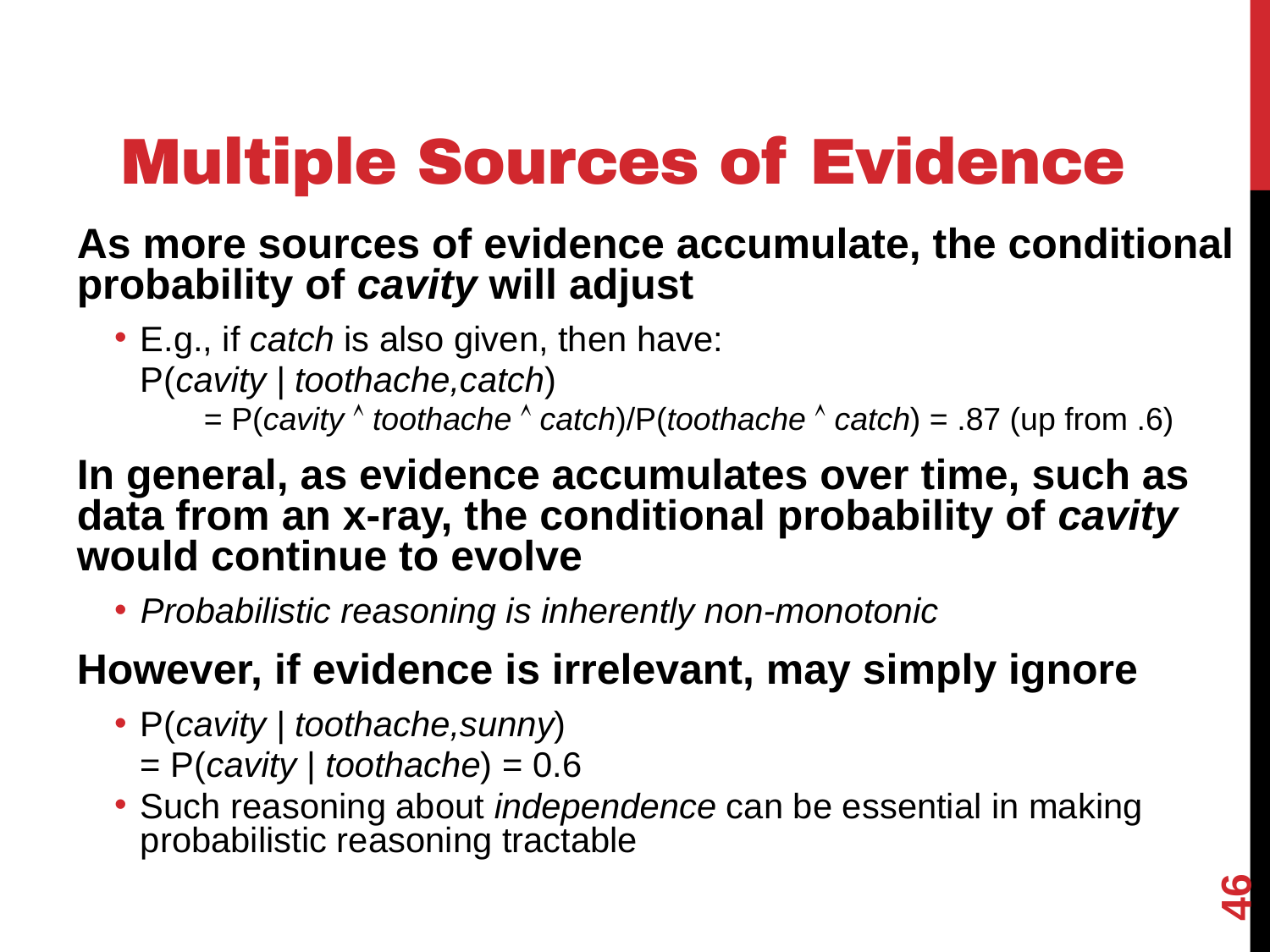

# Multiple Sources of Evidence
As more sources of evidence accumulate, the conditional probability of cavity will adjust
E.g., if catch is also given, then have:
	P(cavity | toothache,catch)
= P(cavity ∧ toothache ∧ catch)/P(toothache ∧ catch) = .87 (up from .6)
In general, as evidence accumulates over time, such as data from an x-ray, the conditional probability of cavity would continue to evolve
Probabilistic reasoning is inherently non-monotonic
However, if evidence is irrelevant, may simply ignore
P(cavity | toothache,sunny)
	= P(cavity | toothache) = 0.6
Such reasoning about independence can be essential in making probabilistic reasoning tractable
46